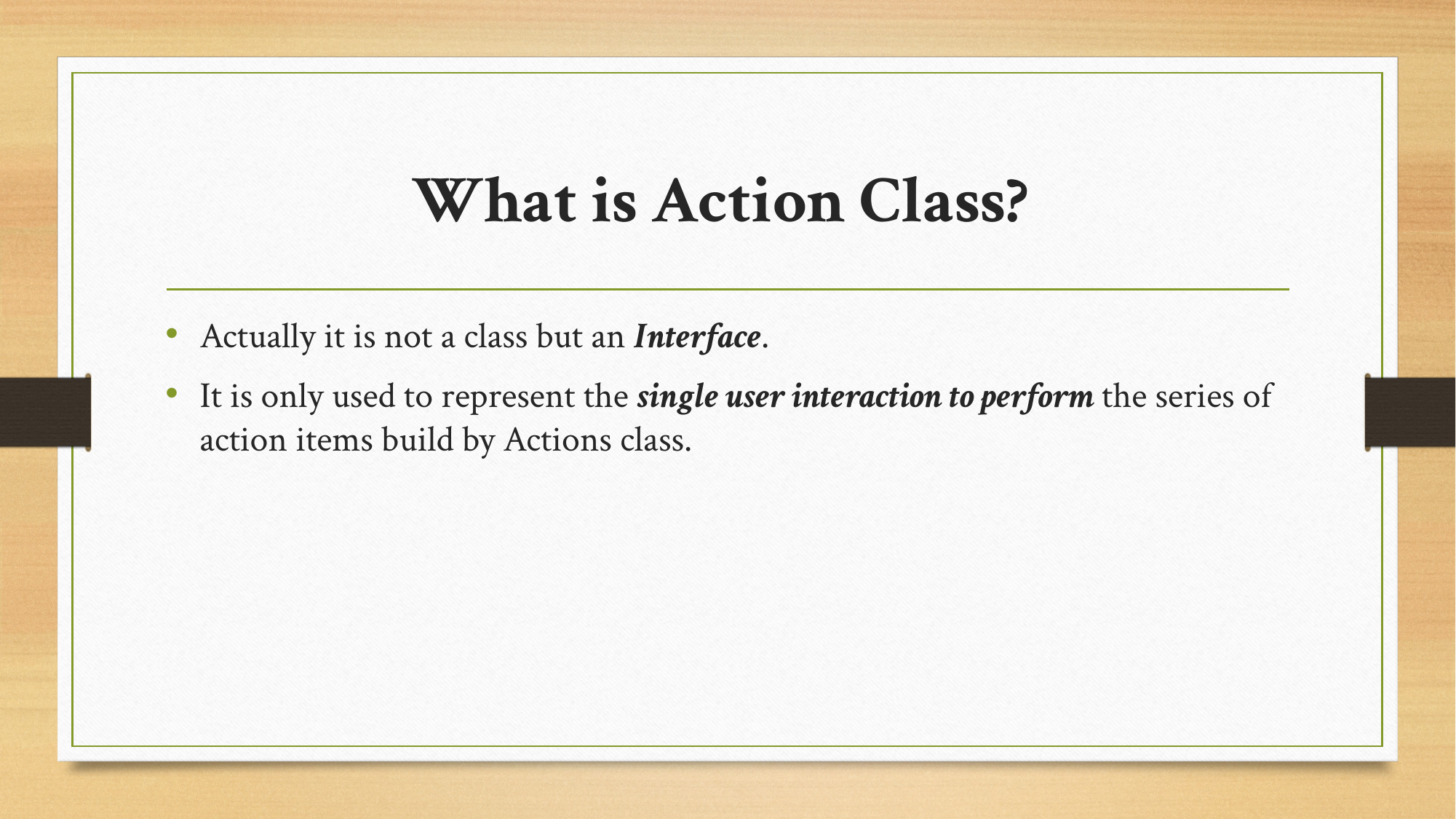

# What is Action Class?
Actually it is not a class but an Interface.
It is only used to represent the single user interaction to perform the series of action items build by Actions class.